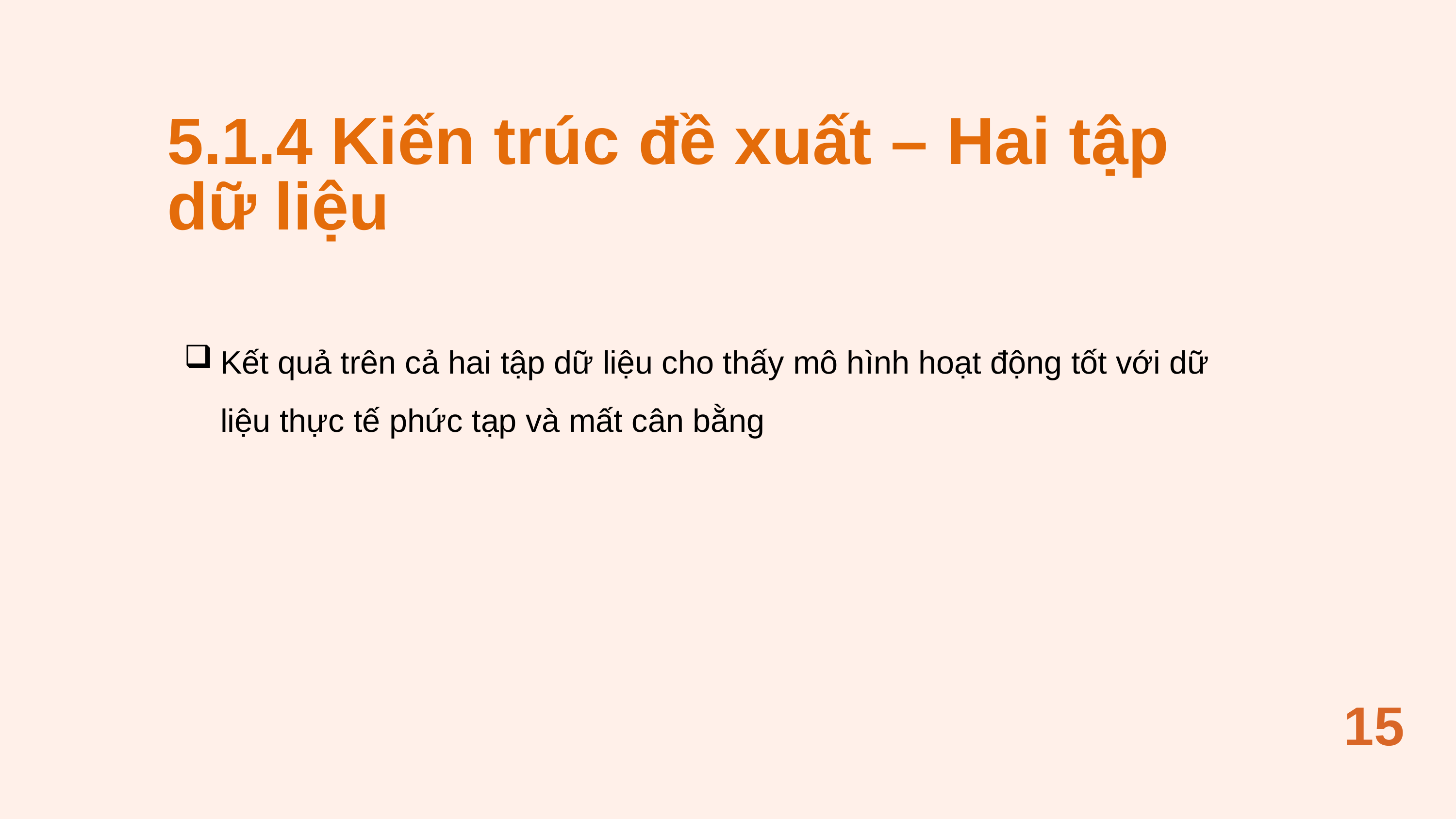

5.1.4 Kiến trúc đề xuất – Hai tập dữ liệu
Kết quả trên cả hai tập dữ liệu cho thấy mô hình hoạt động tốt với dữ liệu thực tế phức tạp và mất cân bằng
15